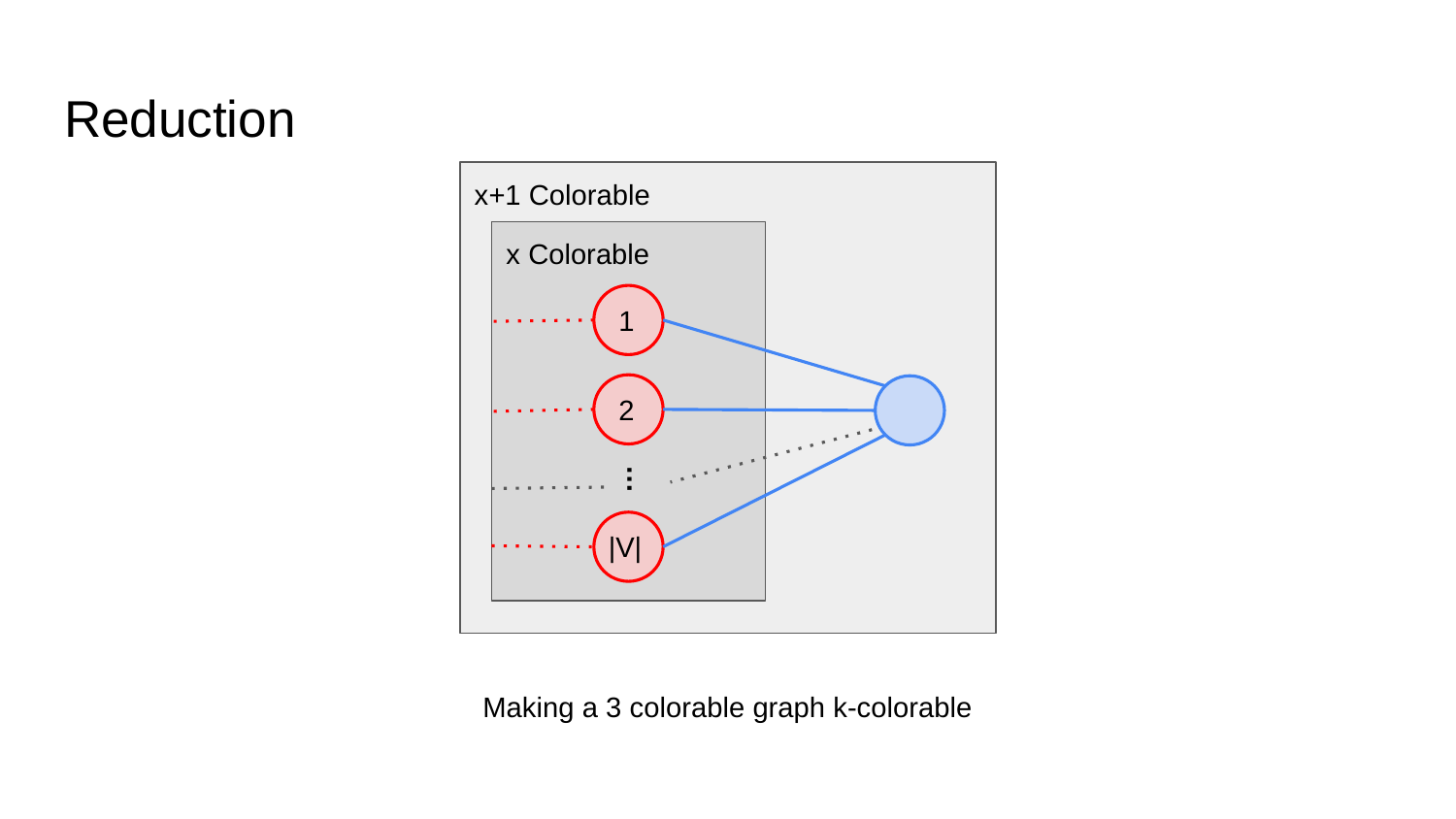

# Reduction
x+1 Colorable
x Colorable
1
2

…

|V|
Making a 3 colorable graph k-colorable